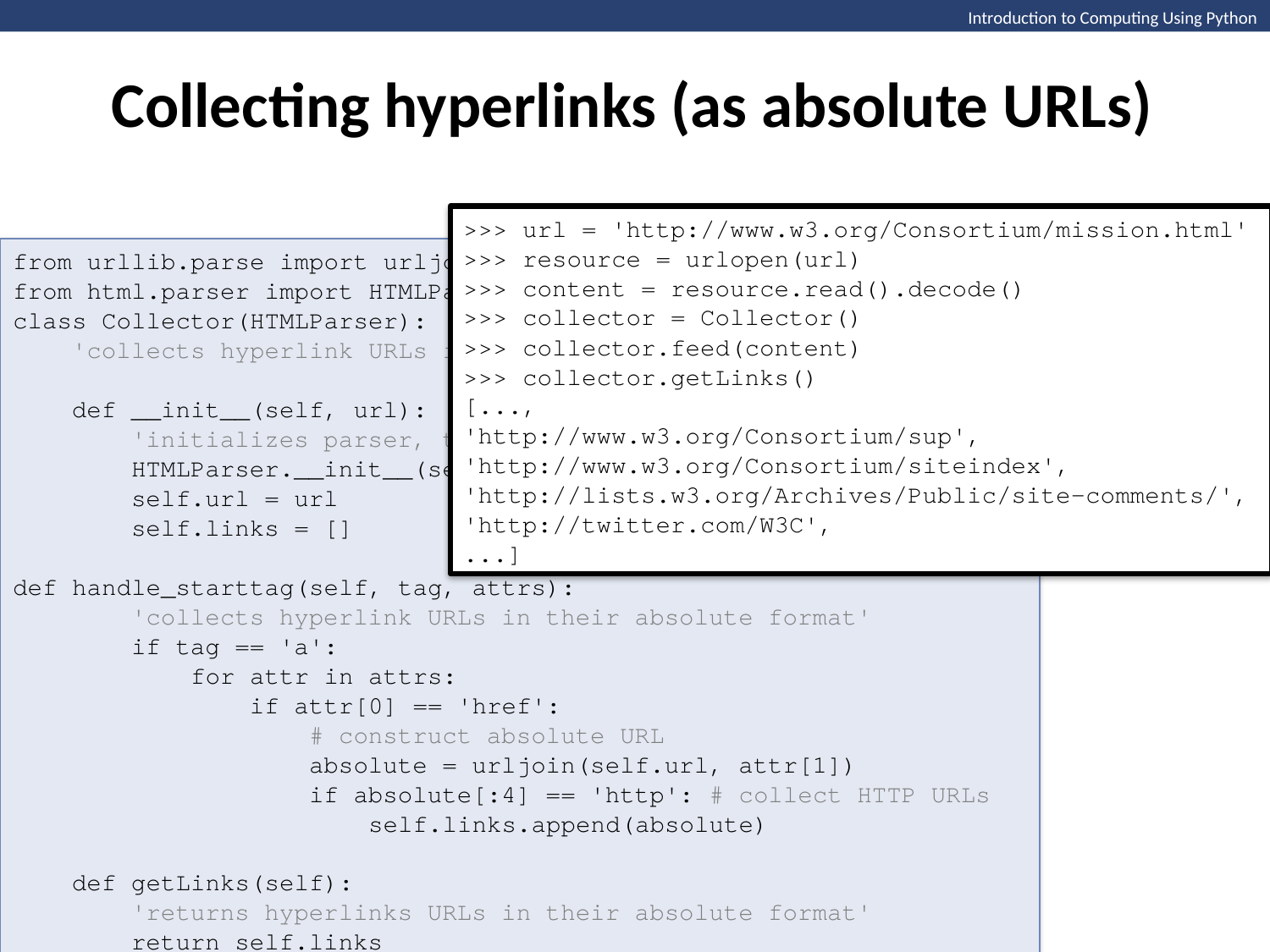

Collecting hyperlinks (as absolute URLs)
Introduction to Computing Using Python
>>> url = 'http://www.w3.org/Consortium/mission.html'
>>> resource = urlopen(url)
>>> content = resource.read().decode()
>>> collector = Collector()
>>> collector.feed(content)
>>> collector.getLinks()
[...,
'http://www.w3.org/Consortium/sup',
'http://www.w3.org/Consortium/siteindex',
'http://lists.w3.org/Archives/Public/site-comments/',
'http://twitter.com/W3C',
...]
from urllib.parse import urljoin
from html.parser import HTMLParser
class Collector(HTMLParser):
    'collects hyperlink URLs into a list'

    def __init__(self, url):
        'initializes parser, the url, and a list'
        HTMLParser.__init__(self)
        self.url = url
        self.links = []

def handle_starttag(self, tag, attrs):
        'collects hyperlink URLs in their absolute format'
        if tag == 'a':
            for attr in attrs:
                if attr[0] == 'href':
                    # construct absolute URL
                    absolute = urljoin(self.url, attr[1])
                    if absolute[:4] == 'http': # collect HTTP URLs
                        self.links.append(absolute)

    def getLinks(self):
        'returns hyperlinks URLs in their absolute format'
        return self.links